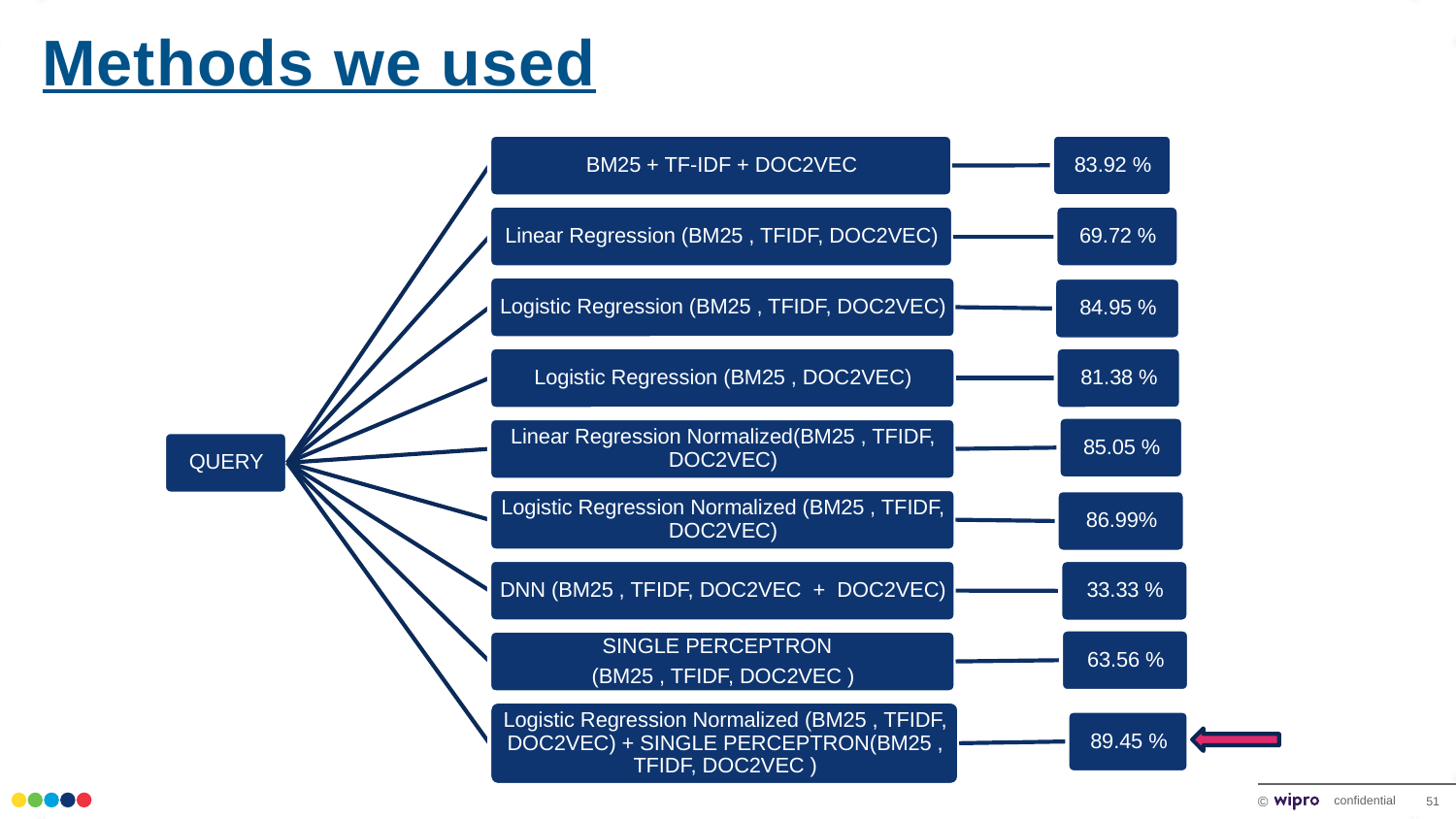

Methods we used
QUERY

BM25 + TF-IDF + DOC2VEC

83.92 %

Linear Regression (BM25 , TFIDF, DOC2VEC)

69.72 %

Logistic Regression (BM25 , TFIDF, DOC2VEC)

84.95 %

Logistic Regression (BM25 , DOC2VEC)

81.38 %

Linear Regression Normalized(BM25 , TFIDF, DOC2VEC)

85.05 %

Logistic Regression Normalized (BM25 , TFIDF, DOC2VEC)

86.99%

DNN (BM25 , TFIDF, DOC2VEC  +  DOC2VEC)

33.33 %

SINGLE PERCEPTRON
(BM25 , TFIDF, DOC2VEC )

63.56 %

Logistic Regression Normalized (BM25 , TFIDF, DOC2VEC) + SINGLE PERCEPTRON(BM25 , TFIDF, DOC2VEC )

89.45 %